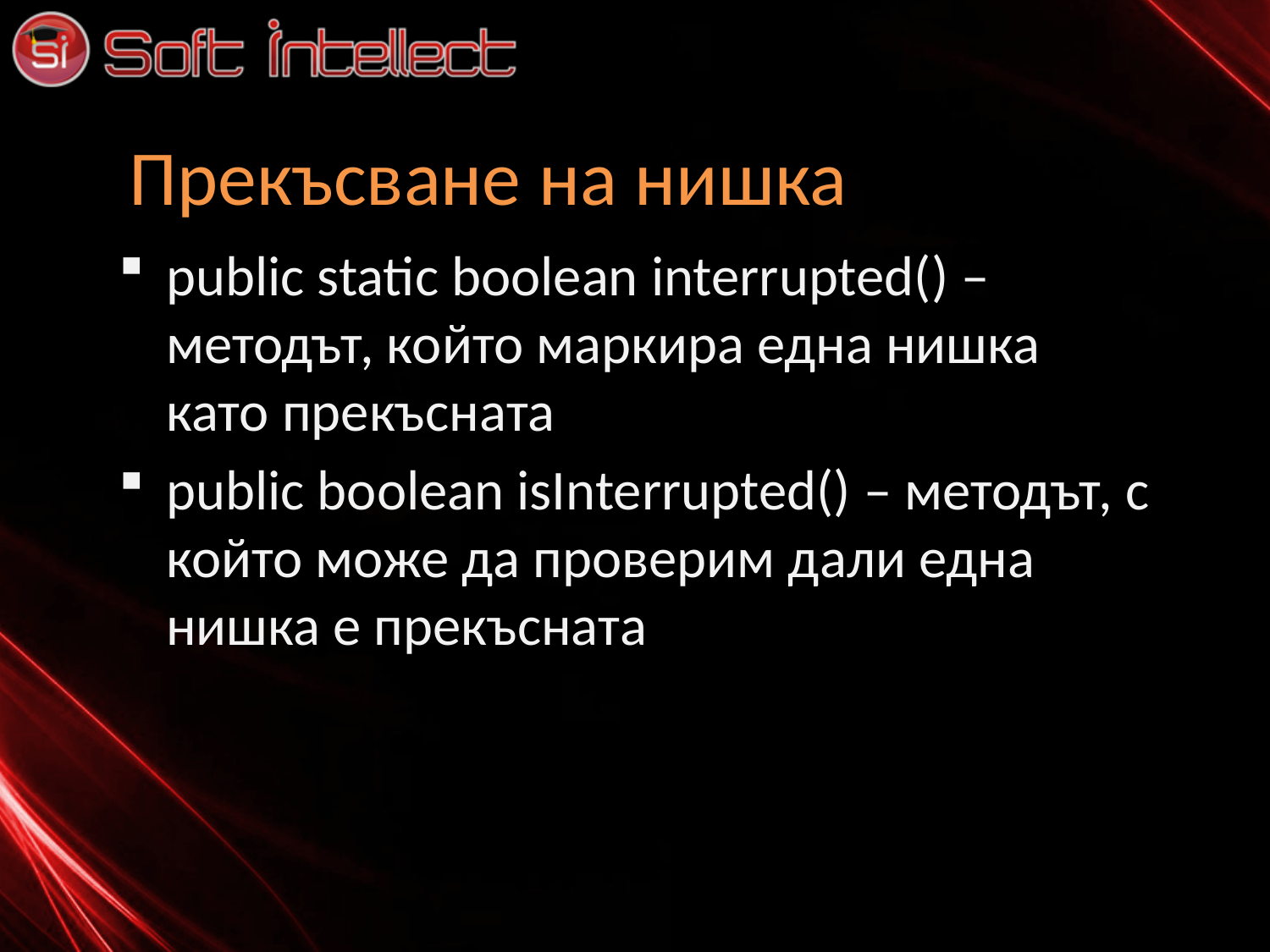

# Прекъсване на нишка
public static boolean interrupted() – методът, който маркира една нишка като прекъсната
public boolean isInterrupted() – методът, с който може да проверим дали една нишка е прекъсната